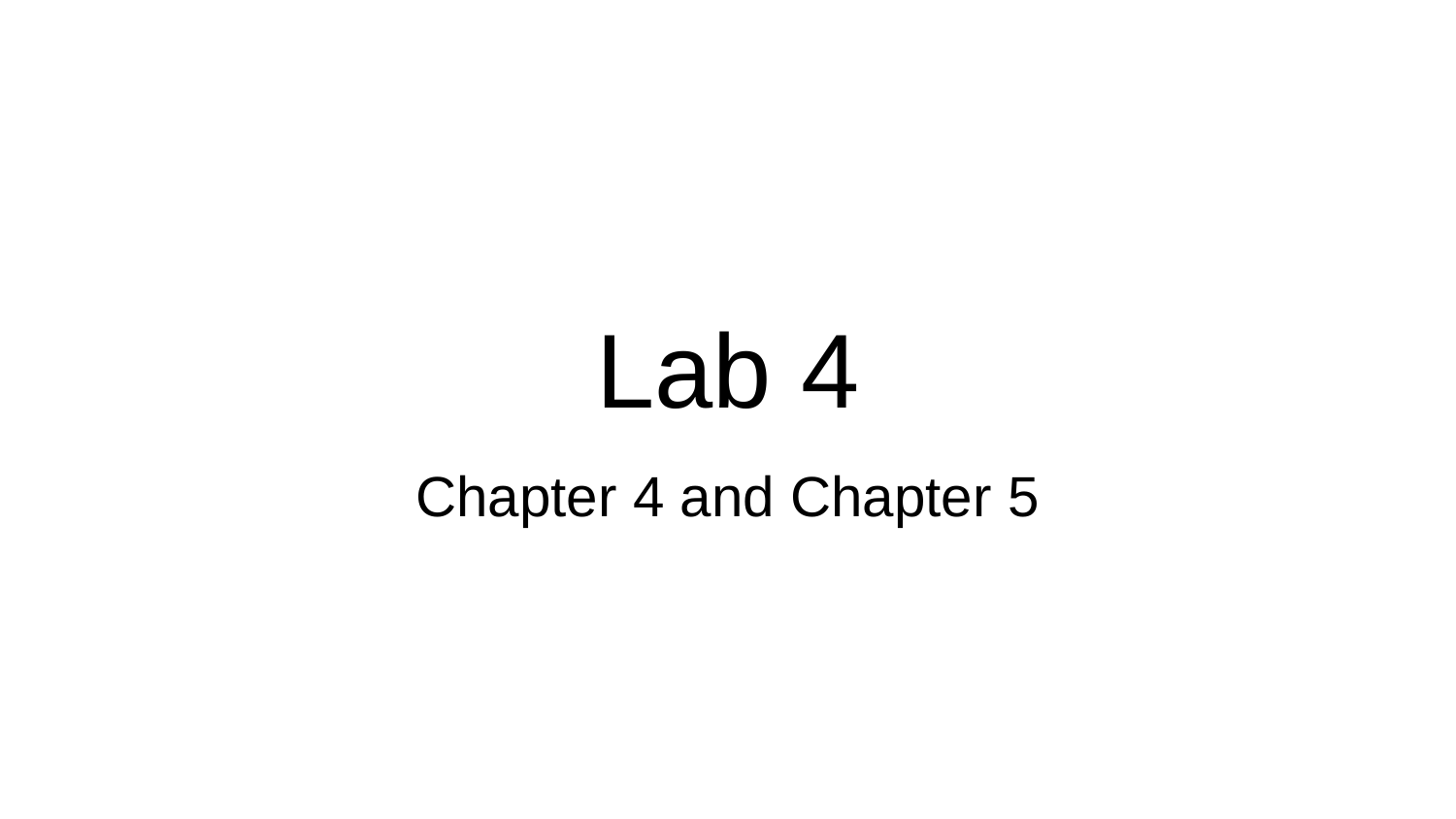

# Lab 4
Chapter 4 and Chapter 5